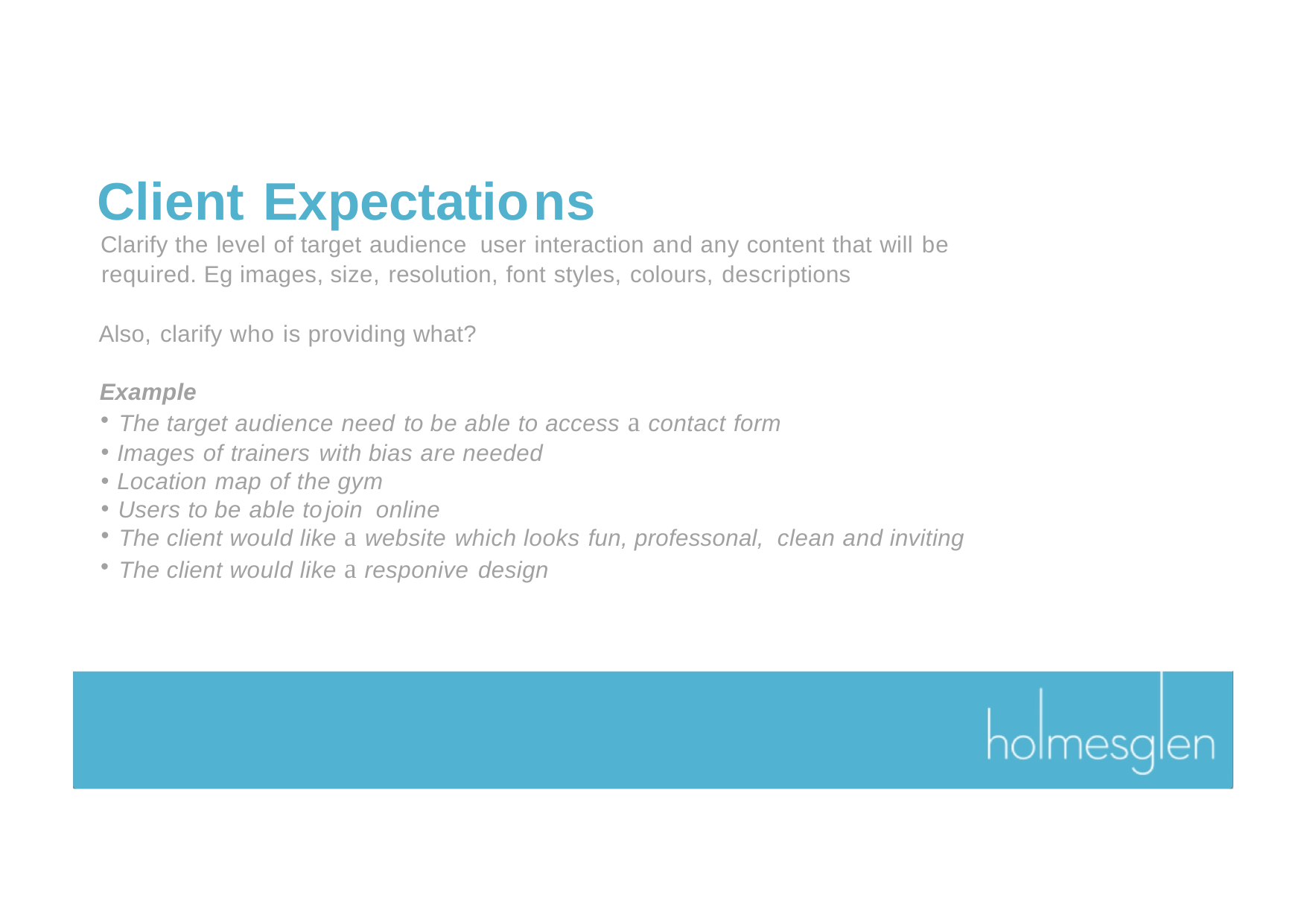

# Client Expectations
Clarify the level of target audience  user interaction and any content that will be required. Eg images, size, resolution, font styles, colours, descriptions

Also, clarify who is providing what?

Example
The target audience need to be able to access a contact form
Images of trainers with bias are needed
Location map of the gym
Users to be able tojoin  online
The client would like a website which looks fun, professonal,  clean and inviting
The client would like a responive design